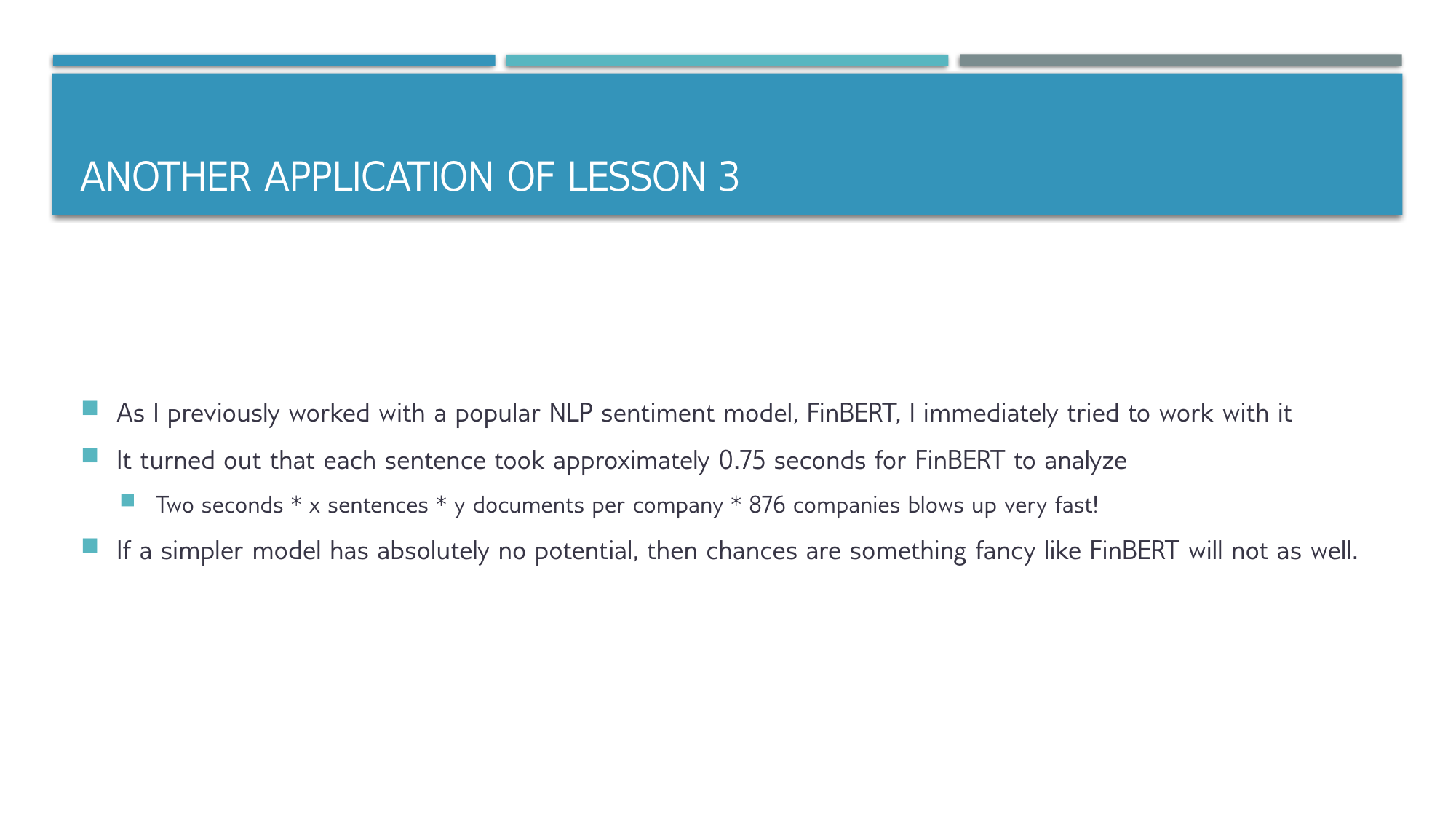

# Another application of lesson 3
As I previously worked with a popular NLP sentiment model, FinBERT, I immediately tried to work with it
It turned out that each sentence took approximately 0.75 seconds for FinBERT to analyze
Two seconds * x sentences * y documents per company * 876 companies blows up very fast!
If a simpler model has absolutely no potential, then chances are something fancy like FinBERT will not as well.